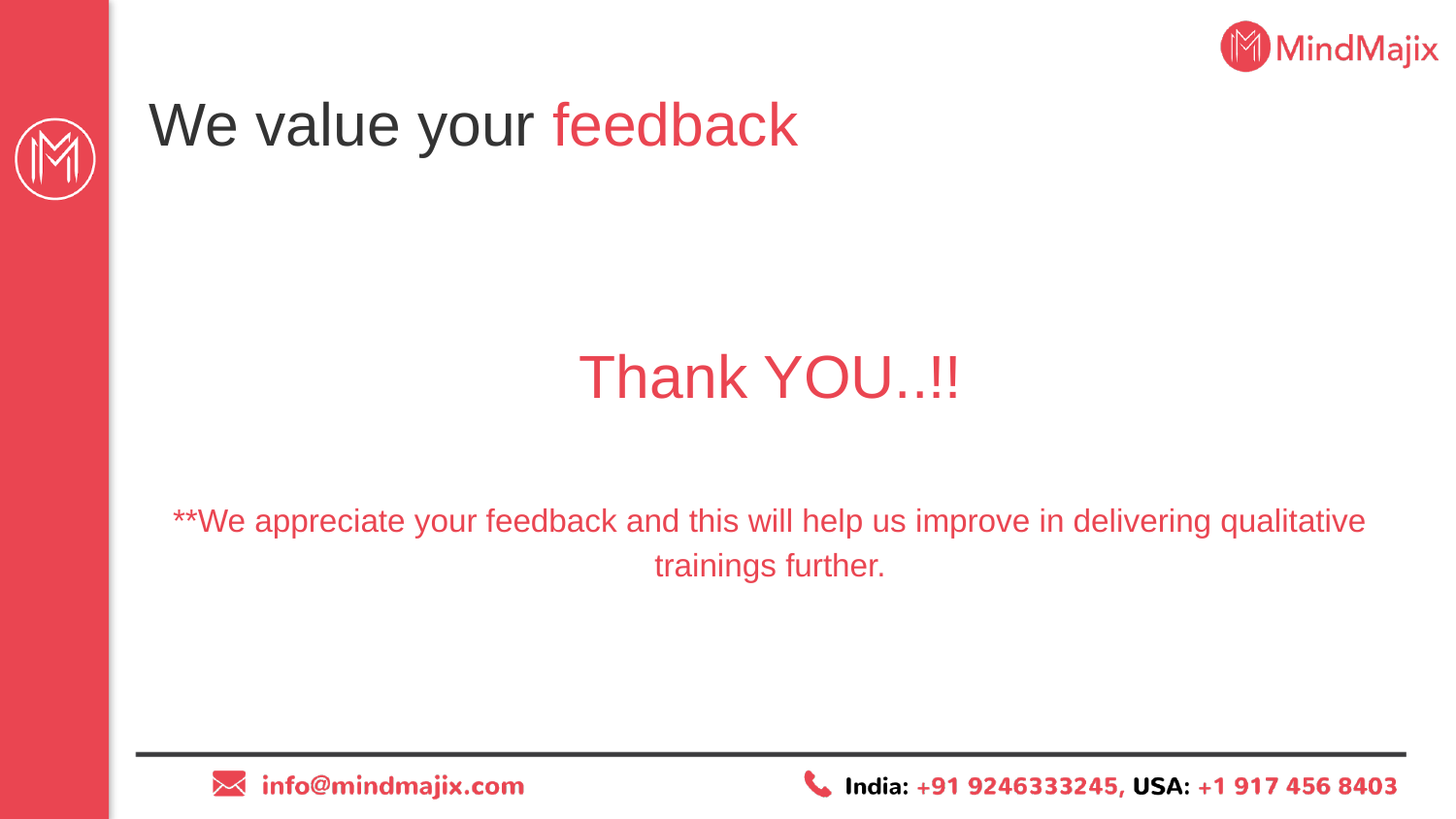

# We value your feedback
Thank YOU..!!

**We appreciate your feedback and this will help us improve in delivering qualitative trainings further.